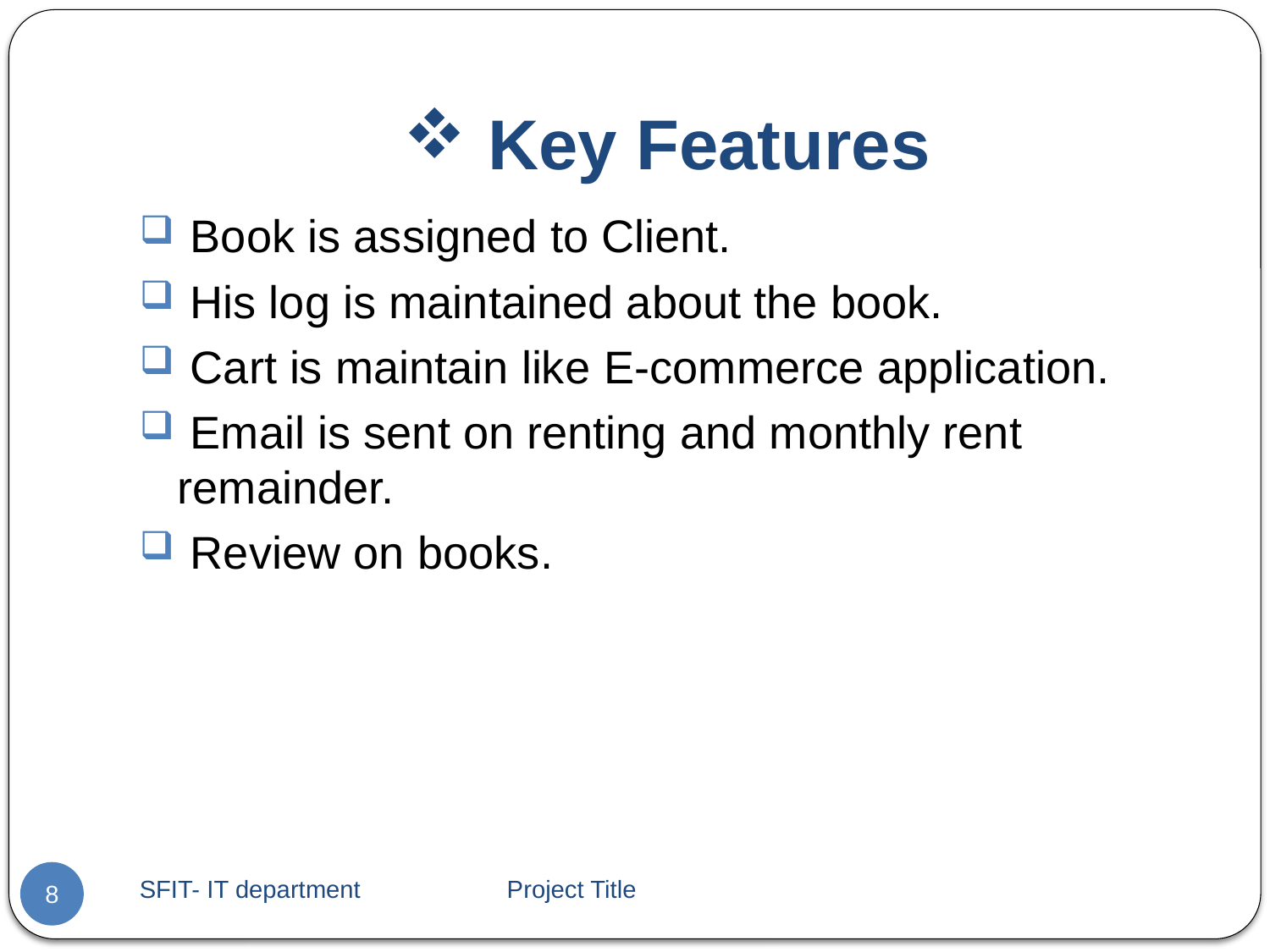

# Key Features
 Book is assigned to Client.
 His log is maintained about the book.
 Cart is maintain like E-commerce application.
 Email is sent on renting and monthly rent remainder.
 Review on books.

SFIT- IT department                     Project Title
8